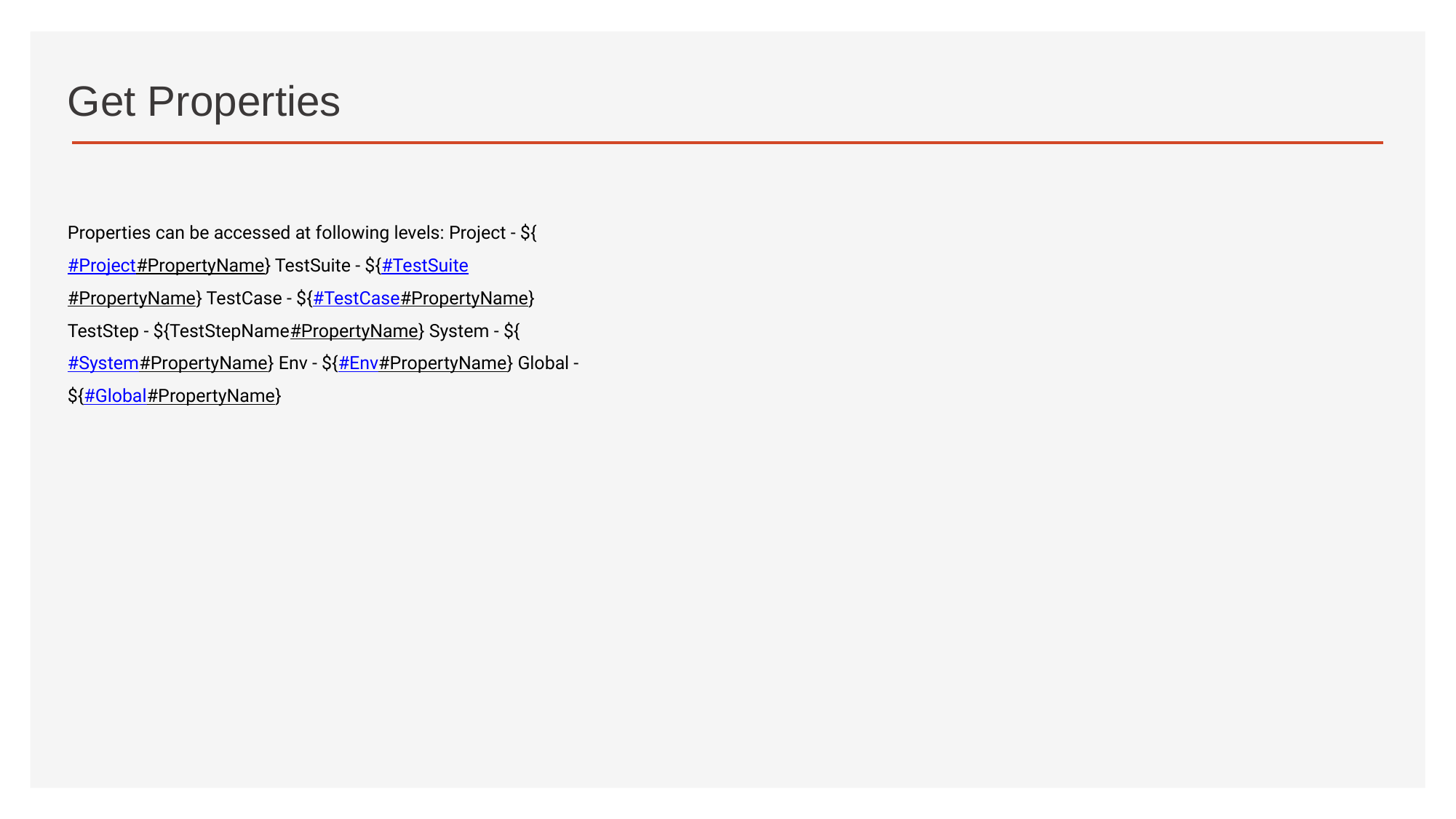

# Get Properties
Properties can be accessed at following levels: Project - ${#Project#PropertyName} TestSuite - ${#TestSuite#PropertyName} TestCase - ${#TestCase#PropertyName} TestStep - ${TestStepName#PropertyName} System - ${#System#PropertyName} Env - ${#Env#PropertyName} Global - ${#Global#PropertyName}